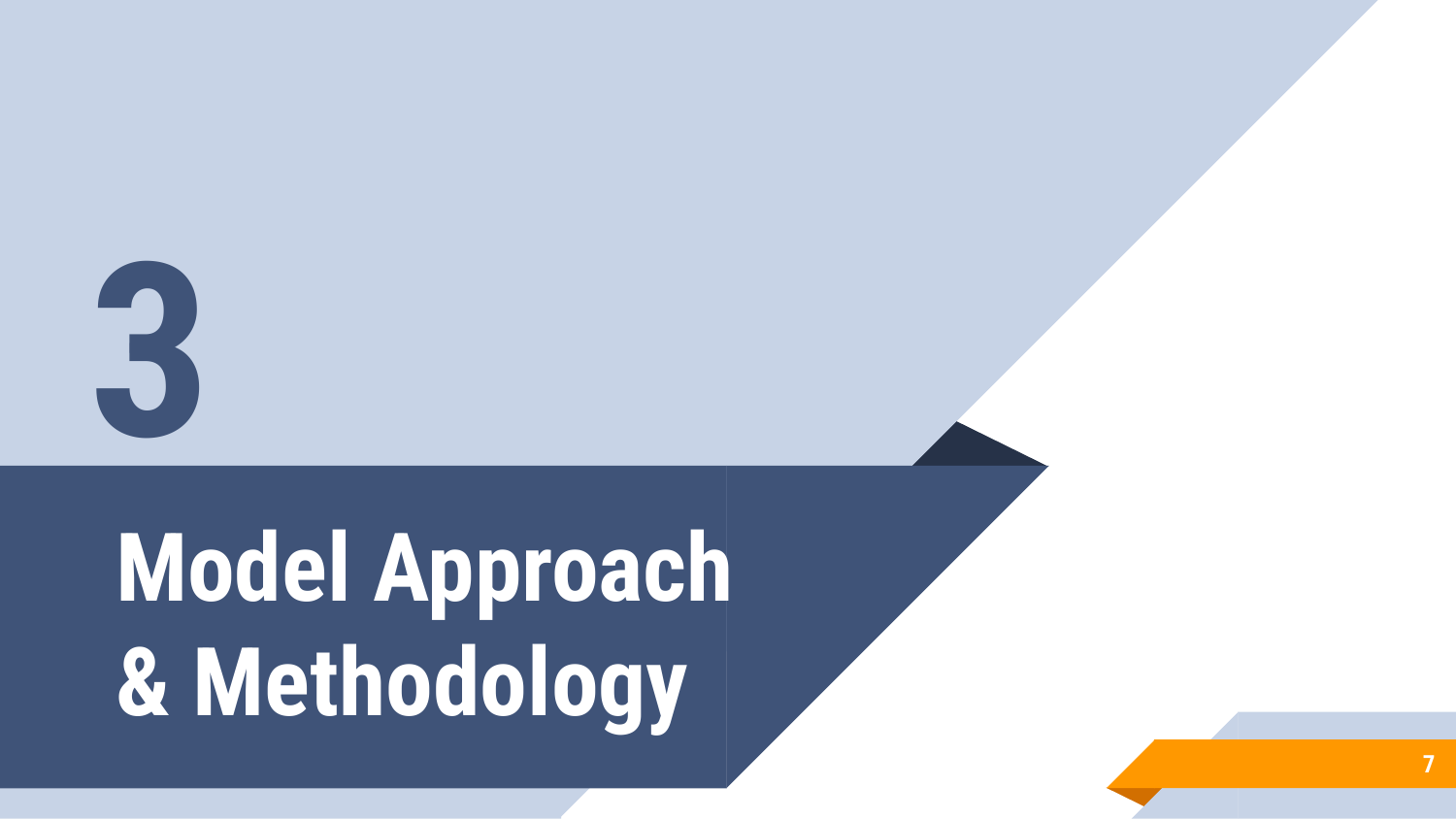

3
# Model Approach & Methodology
7